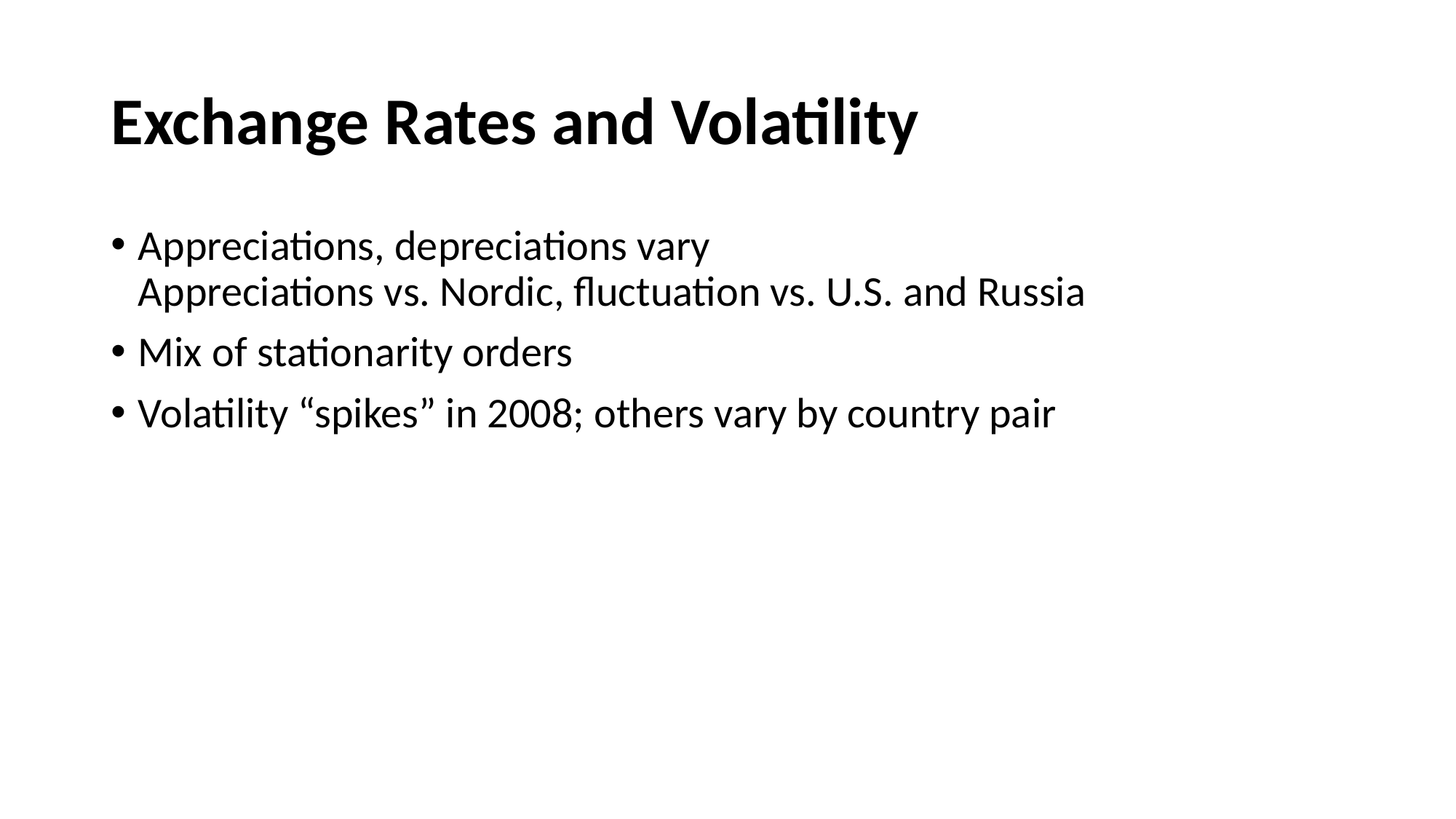

# Exchange Rates and Volatility
Appreciations, depreciations vary
Appreciations vs. Nordic, fluctuation vs. U.S. and Russia
Mix of stationarity orders
Volatility “spikes” in 2008; others vary by country pair